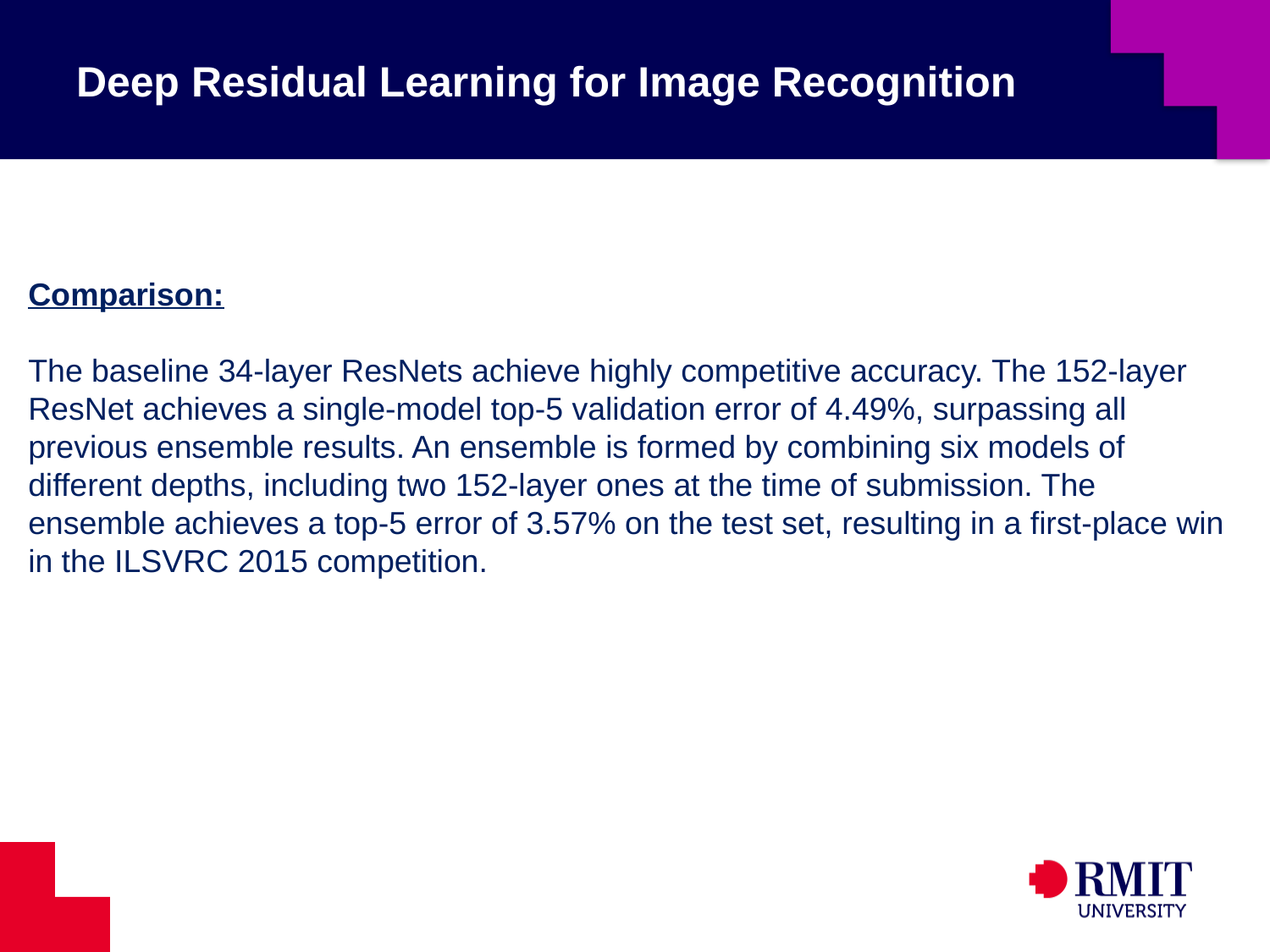

# Deep Residual Learning for Image Recognition
Comparison:

The baseline 34-layer ResNets achieve highly competitive accuracy. The 152-layer ResNet achieves a single-model top-5 validation error of 4.49%, surpassing all previous ensemble results. An ensemble is formed by combining six models of different depths, including two 152-layer ones at the time of submission. The ensemble achieves a top-5 error of 3.57% on the test set, resulting in a first-place win in the ILSVRC 2015 competition.